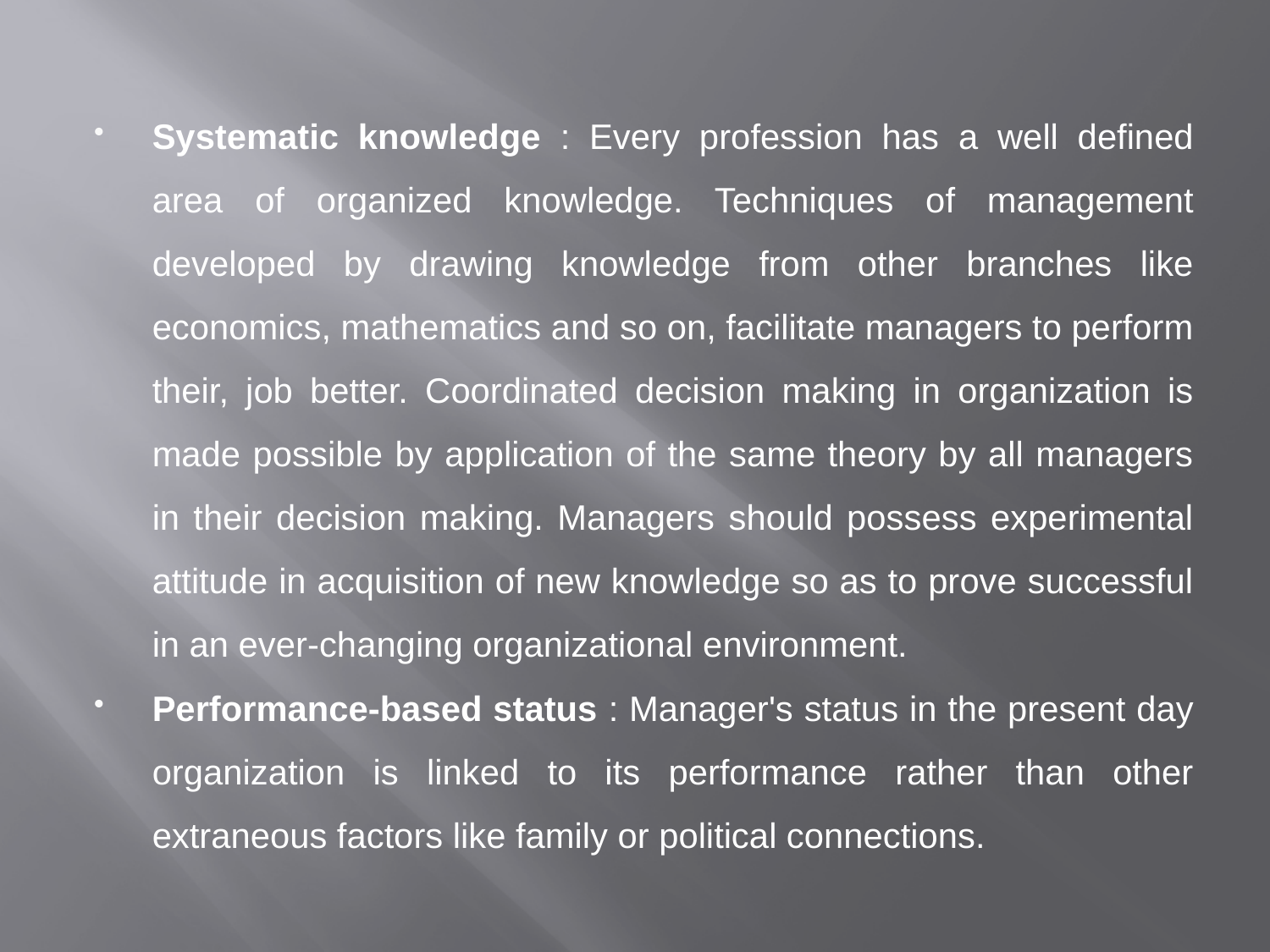

Systematic knowledge : Every profession has a well defined area of organized knowledge. Techniques of management developed by drawing knowledge from other branches like economics, mathematics and so on, facilitate managers to perform their, job better. Coordinated decision making in organization is made possible by application of the same theory by all managers in their decision making. Managers should possess experimental attitude in acquisition of new knowledge so as to prove successful in an ever-changing organizational environment.
Performance-based status : Manager's status in the present day organization is linked to its performance rather than other extraneous factors like family or political connections.